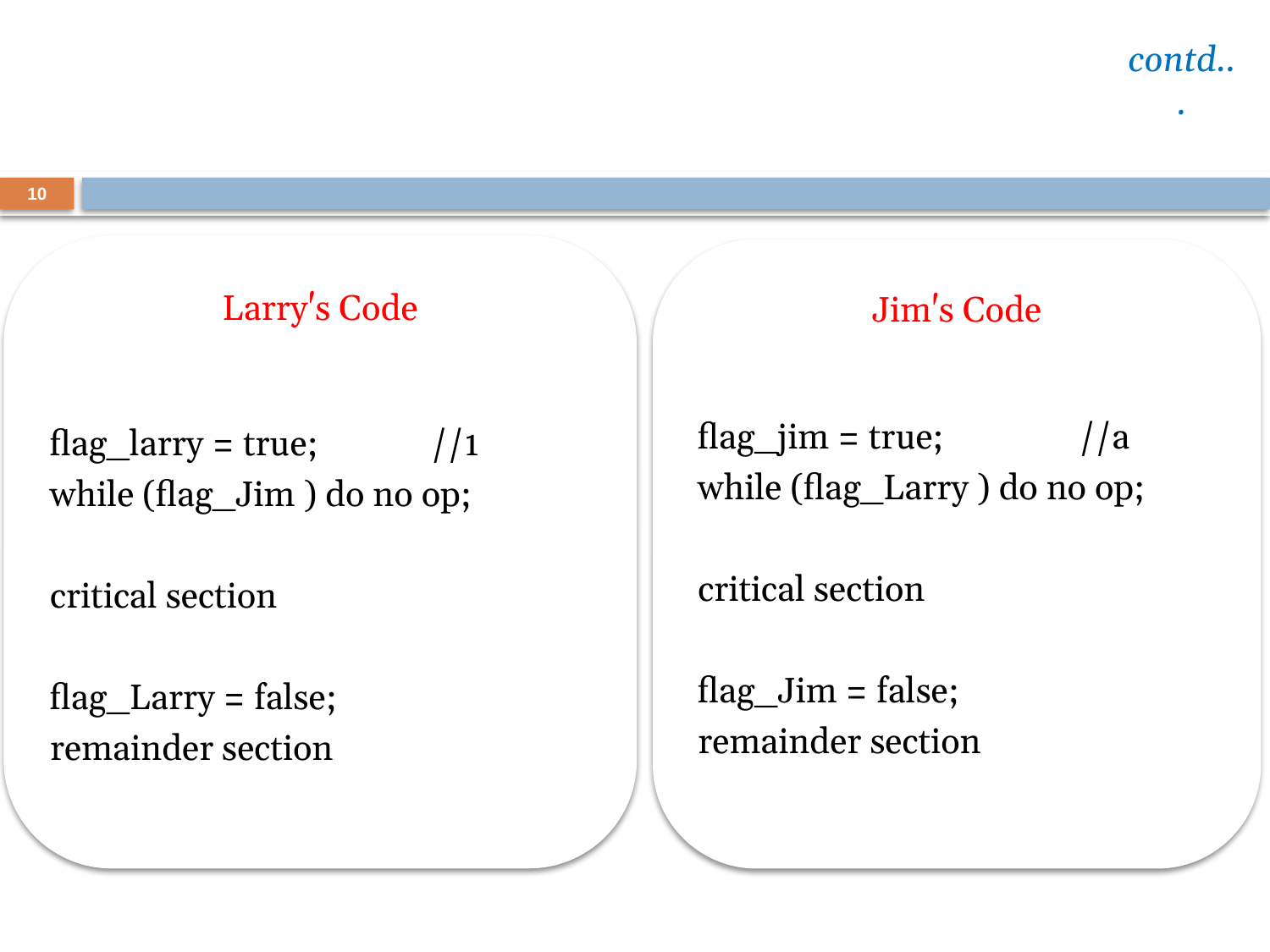

contd...
10
Larry's Code

flag_larry = true; 	//1
while (flag_Jim ) do no op;

critical section

flag_Larry = false;
remainder section

Jim's Code

flag_jim = true; 	//a
while (flag_Larry ) do no op;

critical section

flag_Jim = false;
remainder section